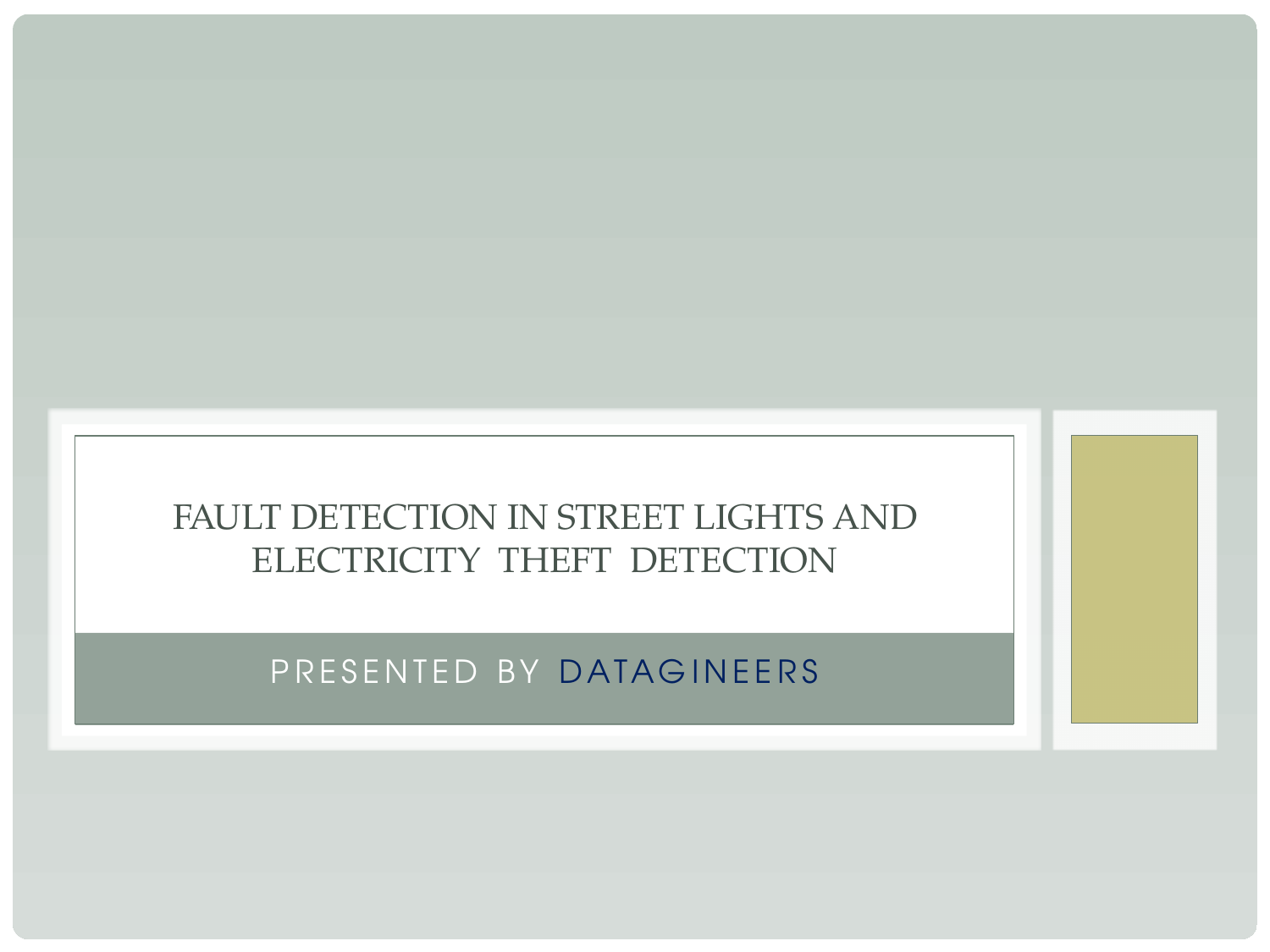

# FAULT DETECTION IN STREET LIGHTs AND ELECTRICITY  THEFT  DETECTION
PRESENTED BY DATAGINEERS